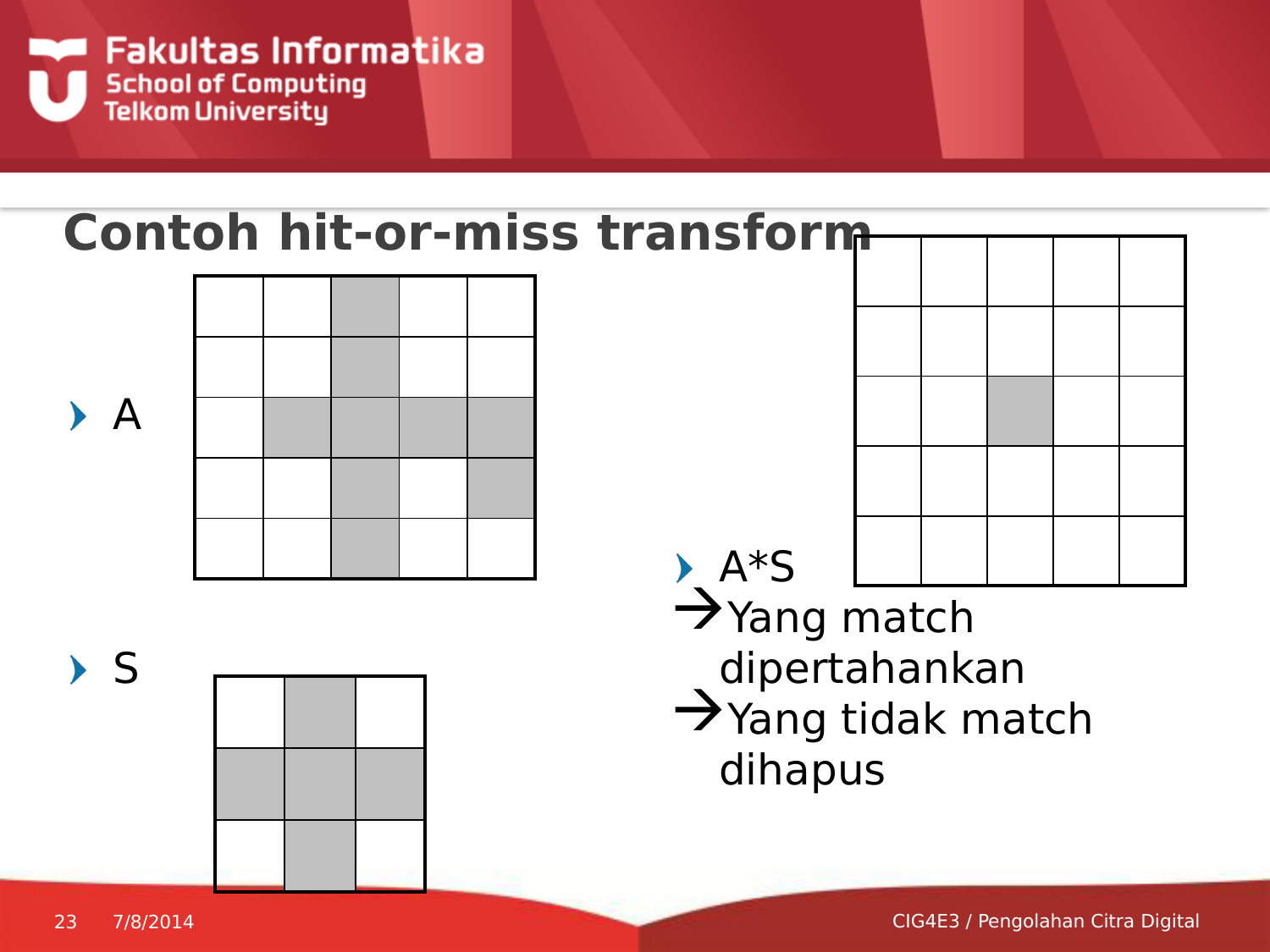

# Contoh hit-or-miss transform
|  |  |  |  |  |
| --- | --- | --- | --- | --- |
|  |  |  |  |  |
|  |  |  |  |  |
|  |  |  |  |  |
|  |  |  |  |  |
|  |  |  |  |  |
| --- | --- | --- | --- | --- |
|  |  |  |  |  |
|  |  |  |  |  |
|  |  |  |  |  |
|  |  |  |  |  |

A

S

A*S
Yang match dipertahankan
Yang tidak match dihapus

|  |  |  |
| --- | --- | --- |
|  |  |  |
|  |  |  |

23
7/8/2014